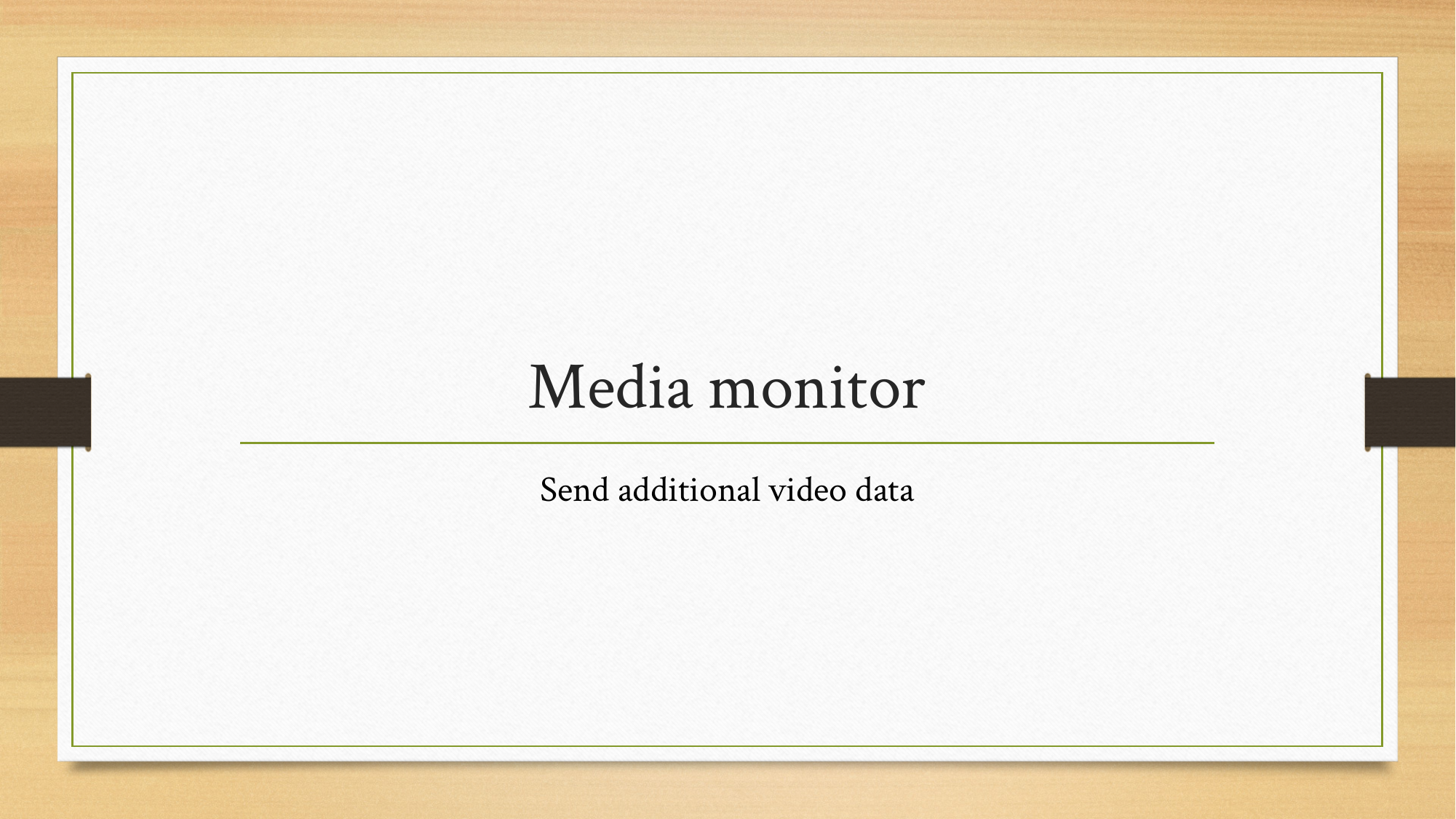

# Media monitor
Send additional video data